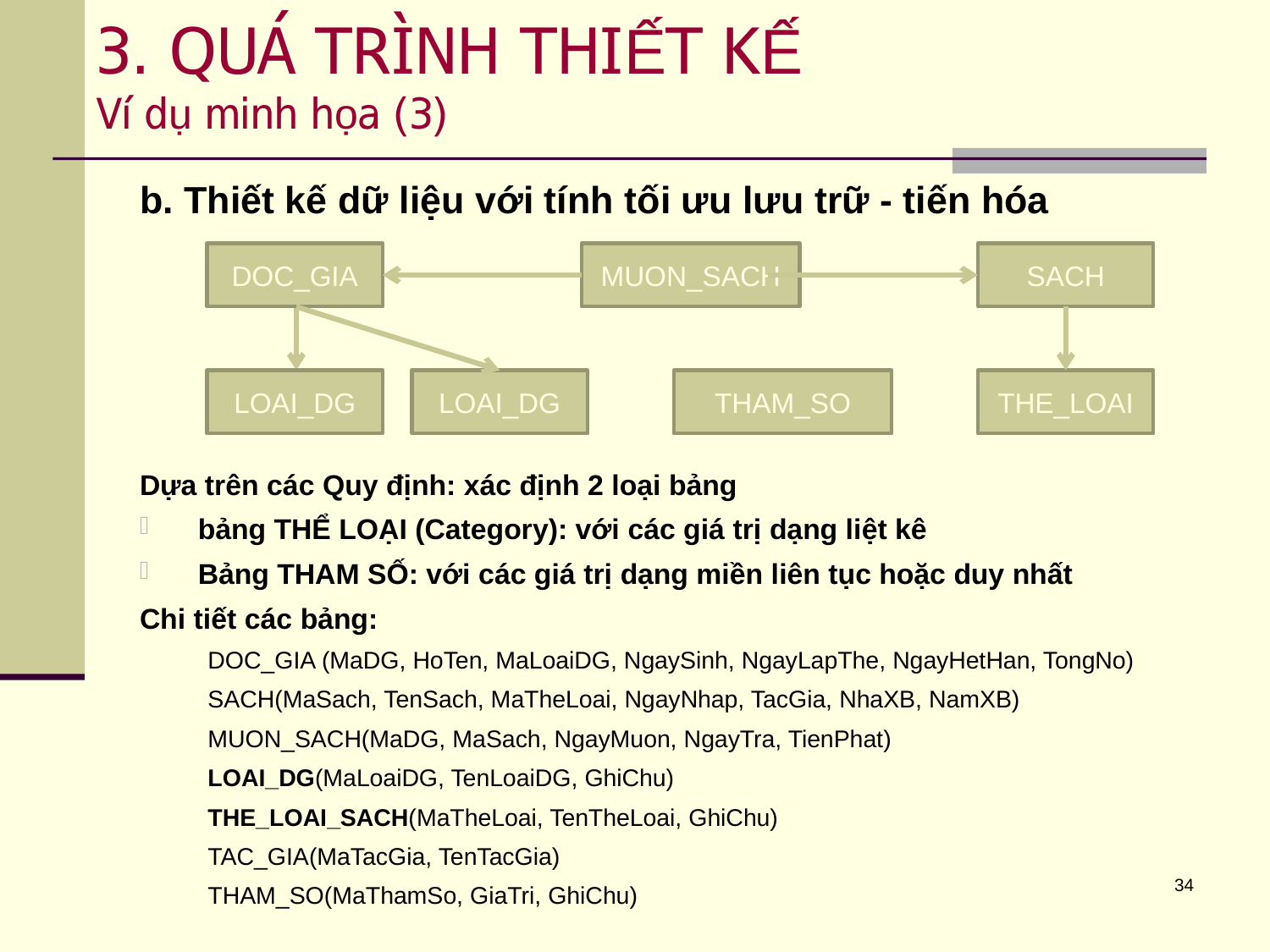

# 3. QUÁ TRÌNH THIẾT KẾ Ví dụ minh họa (3)
b. Thiết kế dữ liệu với tính tối ưu lưu trữ - tiến hóa

Dựa trên các Quy định: xác định 2 loại bảng
bảng THỂ LOẠI (Category): với các giá trị dạng liệt kê
Bảng THAM SỐ: với các giá trị dạng miền liên tục hoặc duy nhất
Chi tiết các bảng:
DOC_GIA (MaDG, HoTen, MaLoaiDG, NgaySinh, NgayLapThe, NgayHetHan, TongNo)
SACH(MaSach, TenSach, MaTheLoai, NgayNhap, TacGia, NhaXB, NamXB)
MUON_SACH(MaDG, MaSach, NgayMuon, NgayTra, TienPhat)
LOAI_DG(MaLoaiDG, TenLoaiDG, GhiChu)
THE_LOAI_SACH(MaTheLoai, TenTheLoai, GhiChu)
TAC_GIA(MaTacGia, TenTacGia)
THAM_SO(MaThamSo, GiaTri, GhiChu)
DOC_GIA
MUON_SACH
SACH
LOAI_DG
THAM_SO
THE_LOAI
LOAI_DG
34